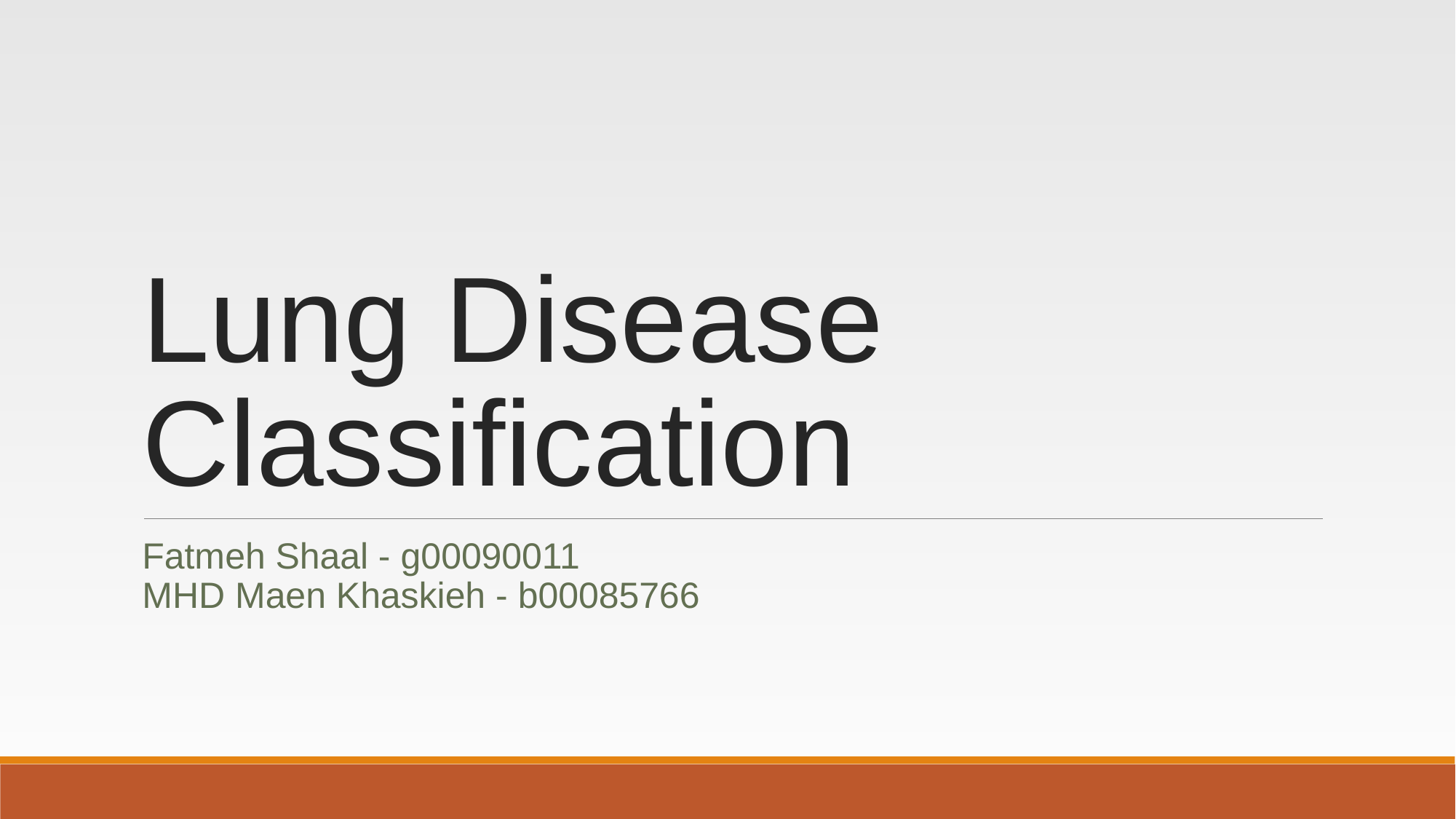

# Lung Disease Classification
Fatmeh Shaal - g00090011
MHD Maen Khaskieh - b00085766